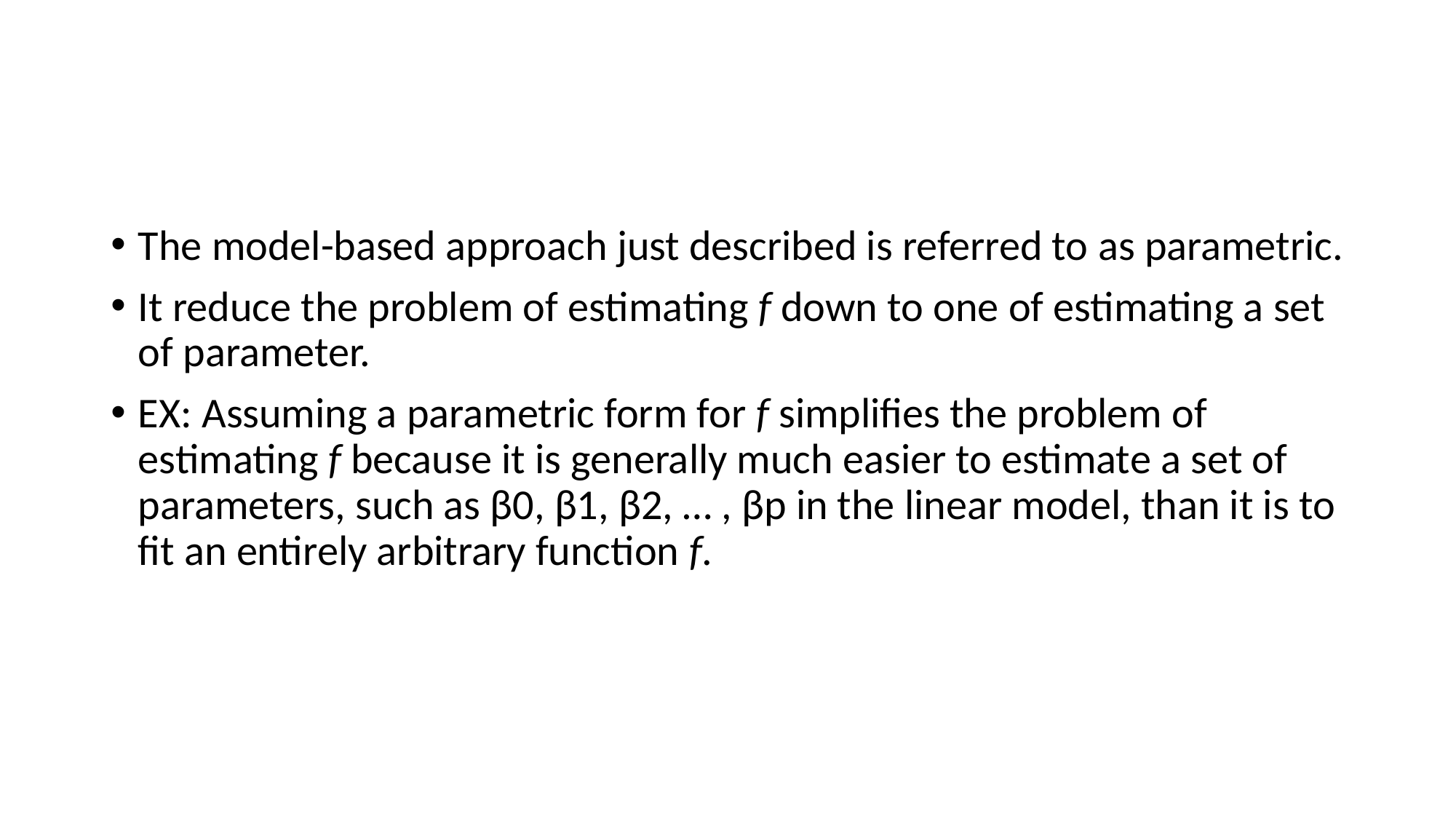

#
The model-based approach just described is referred to as parametric.
It reduce the problem of estimating f down to one of estimating a set of parameter.
EX: Assuming a parametric form for f simplifies the problem of estimating f because it is generally much easier to estimate a set of parameters, such as β0, β1, β2, … , βp in the linear model, than it is to fit an entirely arbitrary function f.